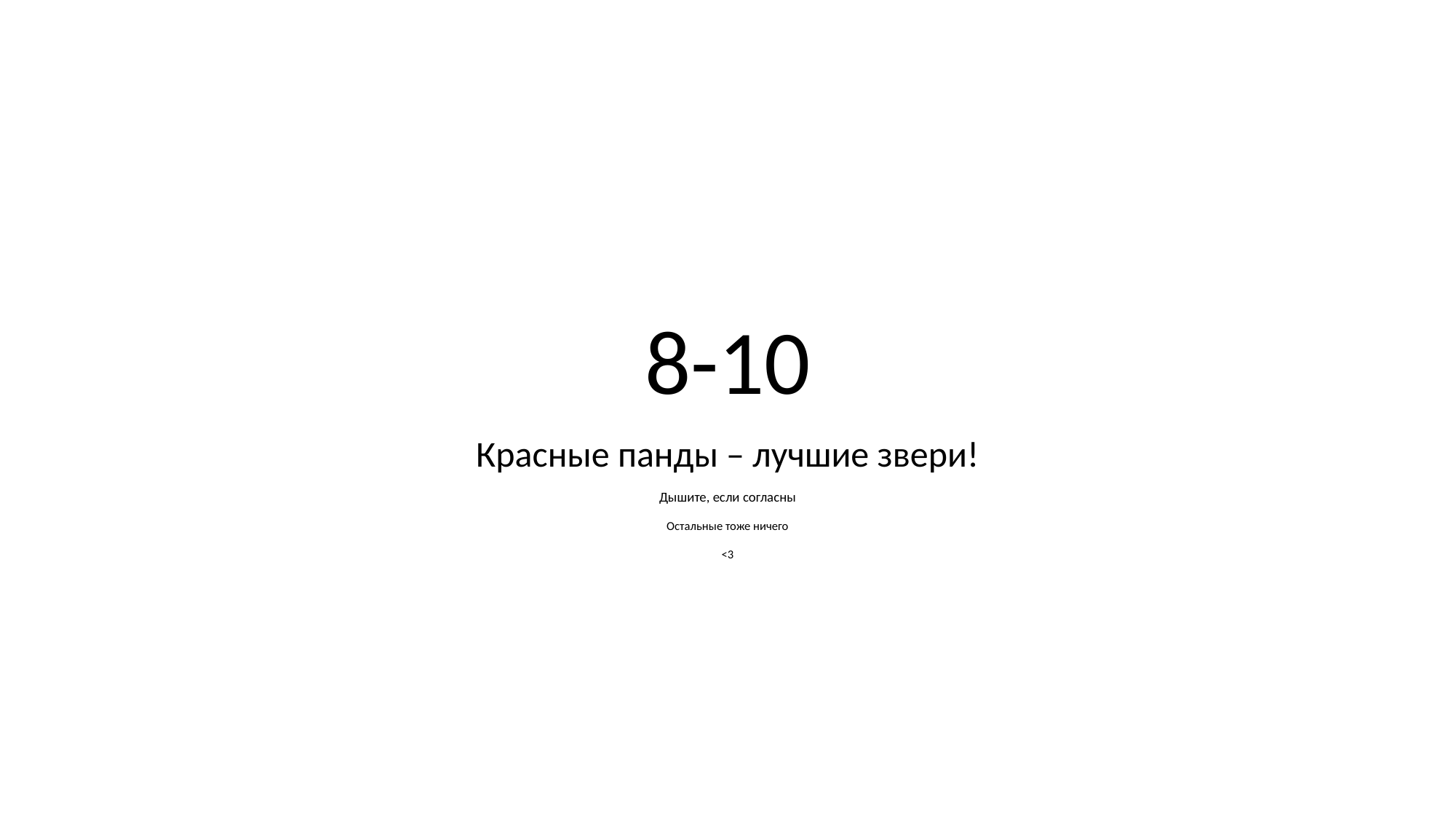

# 8-10
Красные панды – лучшие звери!
Дышите, если согласны
Остальные тоже ничего
<3